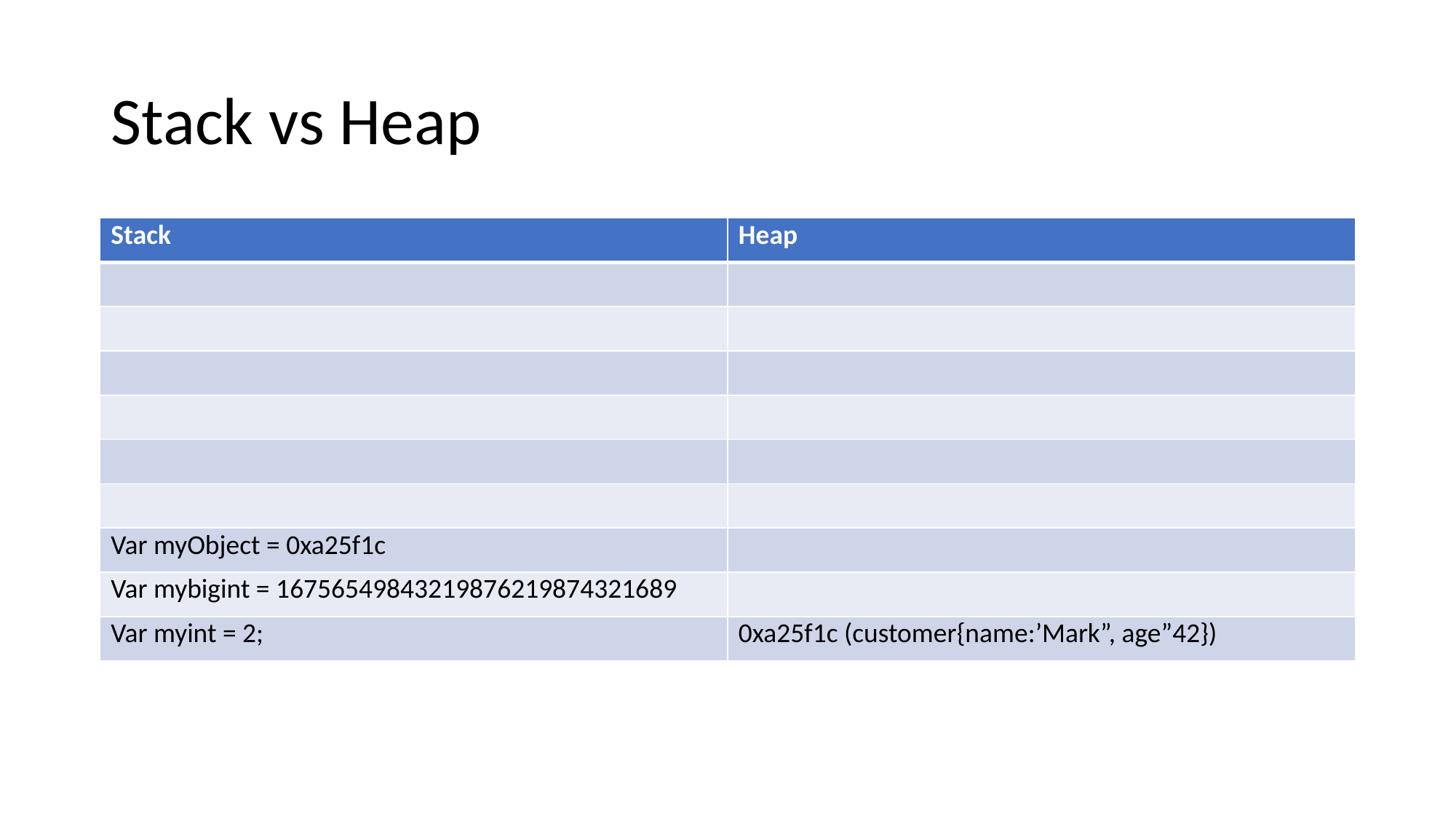

# Stack vs Heap
| Stack | Heap |
| --- | --- |
|  |  |
|  |  |
|  |  |
|  |  |
|  |  |
|  |  |
| Var myObject = 0xa25f1c |  |
| Var mybigint = 16756549843219876219874321689 |  |
| Var myint = 2; | 0xa25f1c (customer{name:’Mark”, age”42}) |